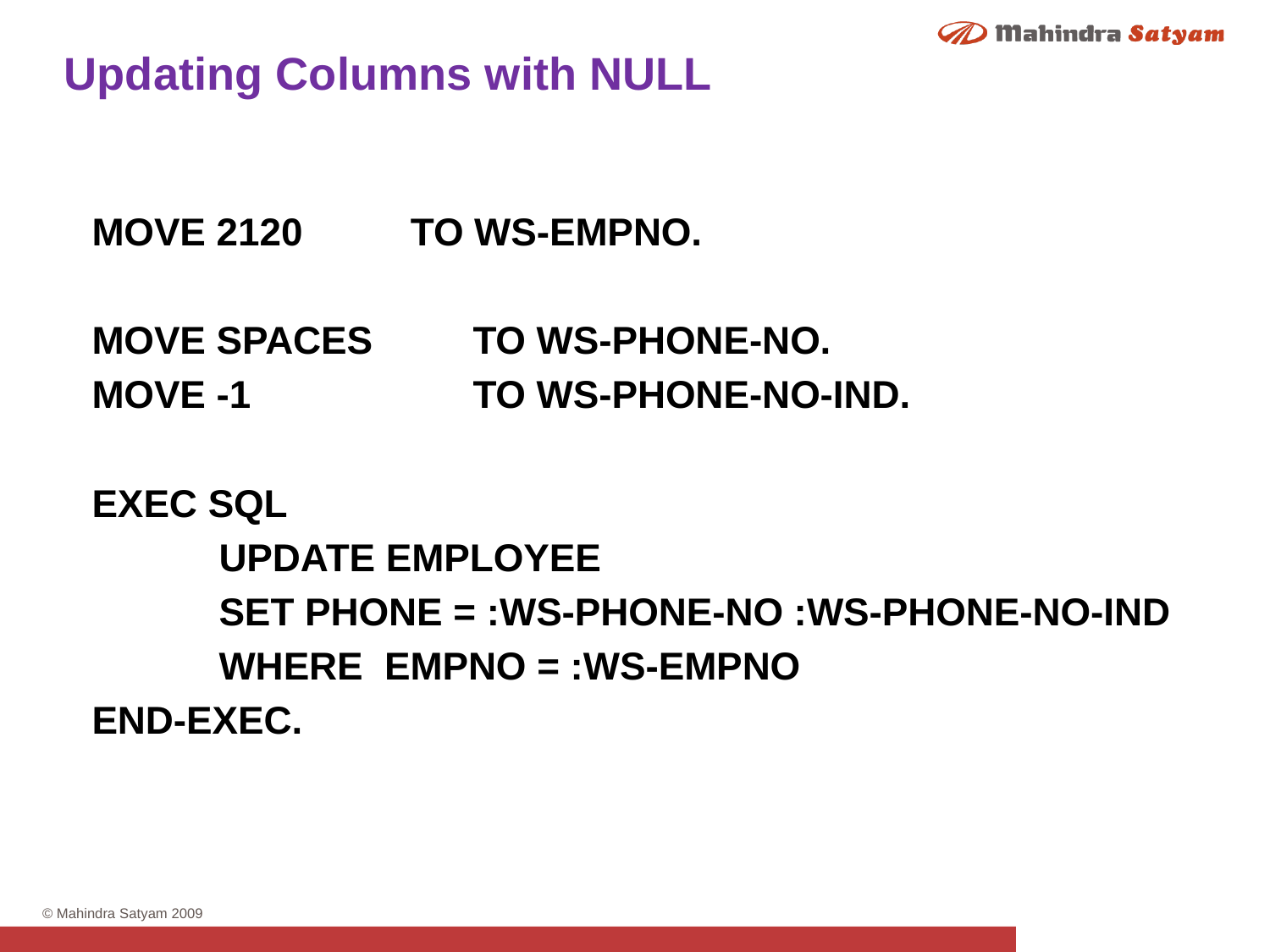

Updating Columns with NULL
	MOVE 2120          TO WS-EMPNO.

	MOVE SPACES	TO WS-PHONE-NO.
	MOVE -1		TO WS-PHONE-NO-IND.

	EXEC SQL
		UPDATE EMPLOYEE
		SET PHONE = :WS-PHONE-NO :WS-PHONE-NO-IND
		WHERE  EMPNO = :WS-EMPNO
	END-EXEC.